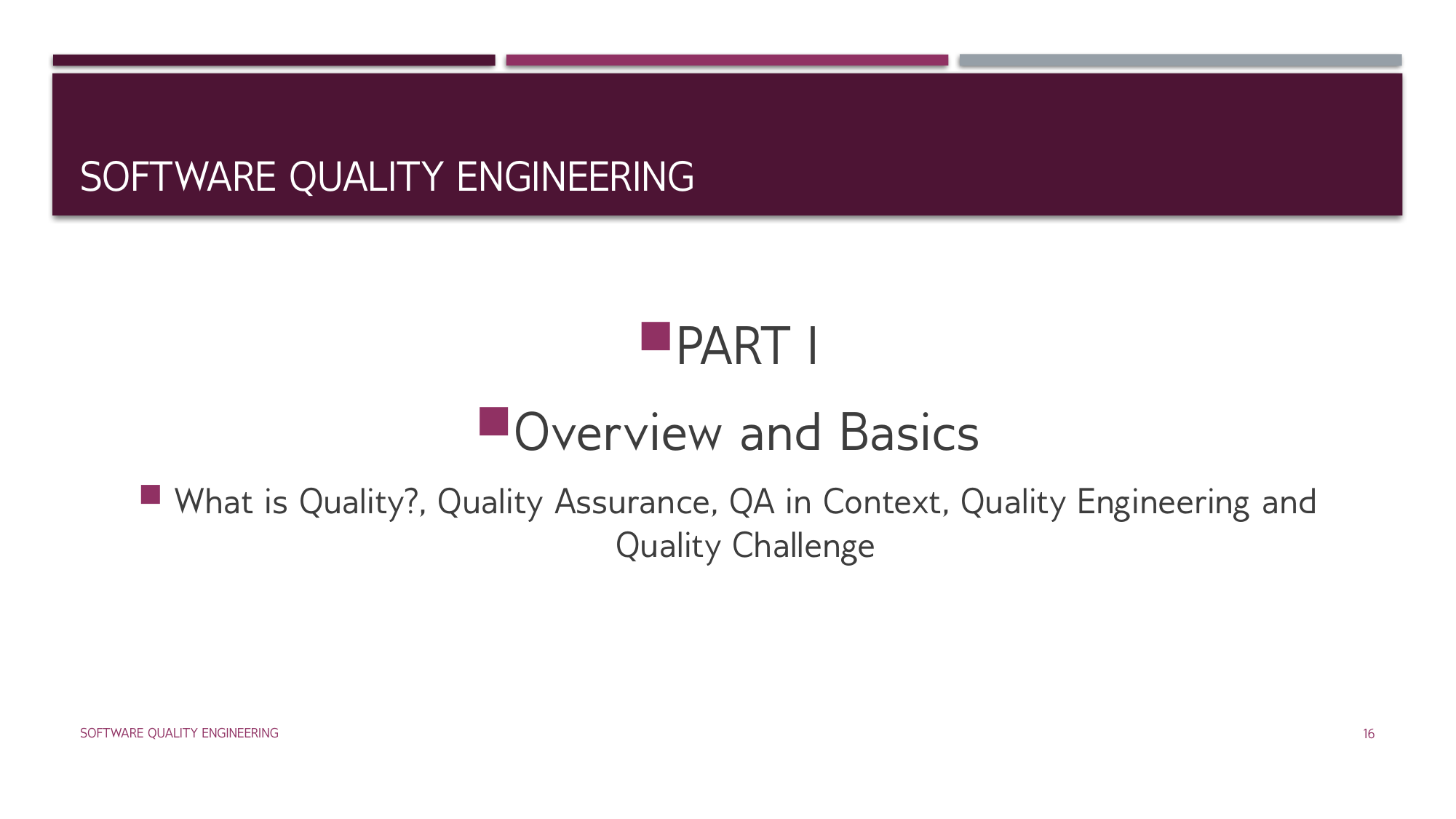

# Software quality engineering
PART I
Overview and Basics
What is Quality?, Quality Assurance, QA in Context, Quality Engineering and Quality Challenge

Software Quality Engineering
16